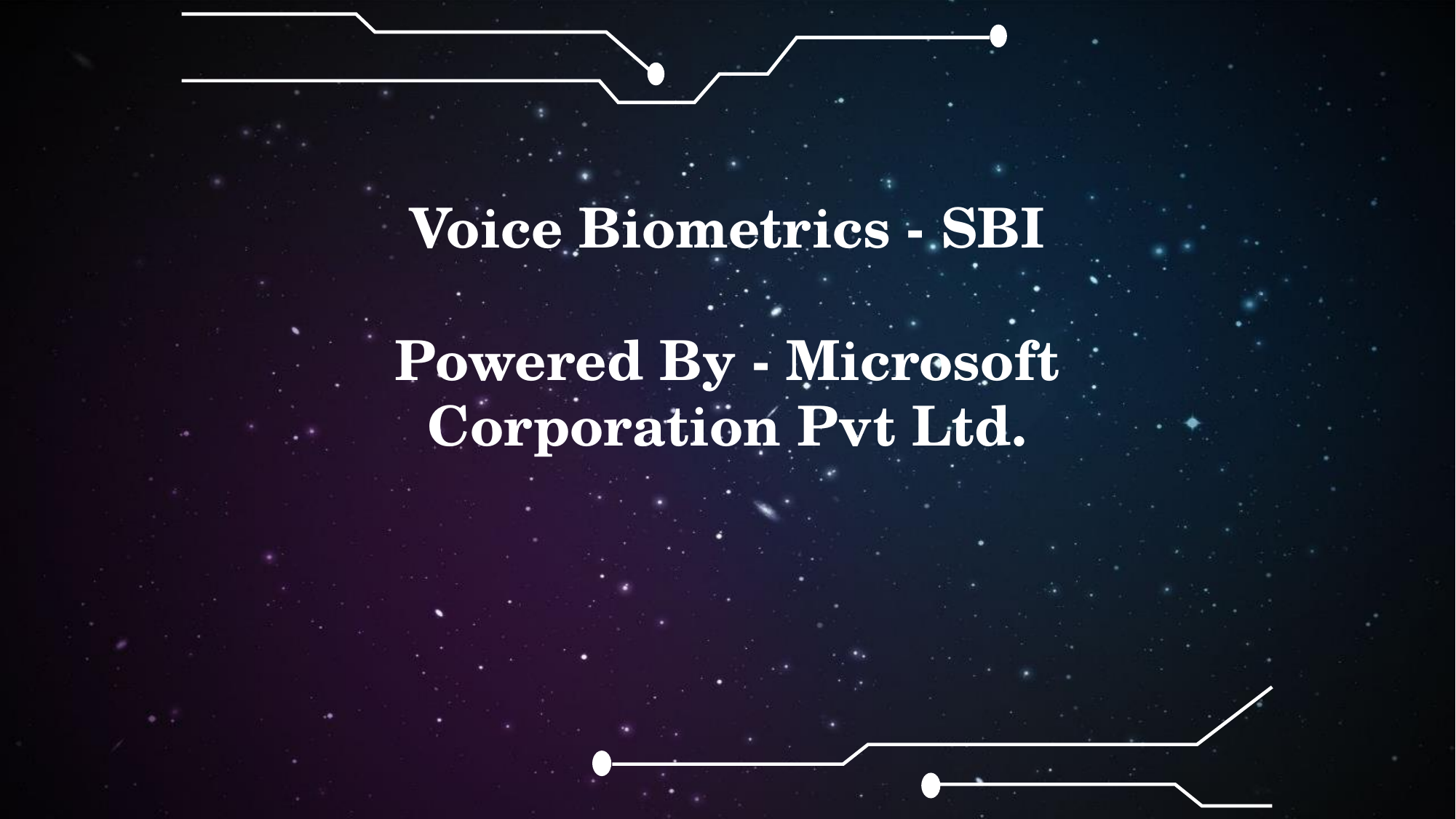

Voice Biometrics - SBI

Powered By - Microsoft Corporation Pvt Ltd.